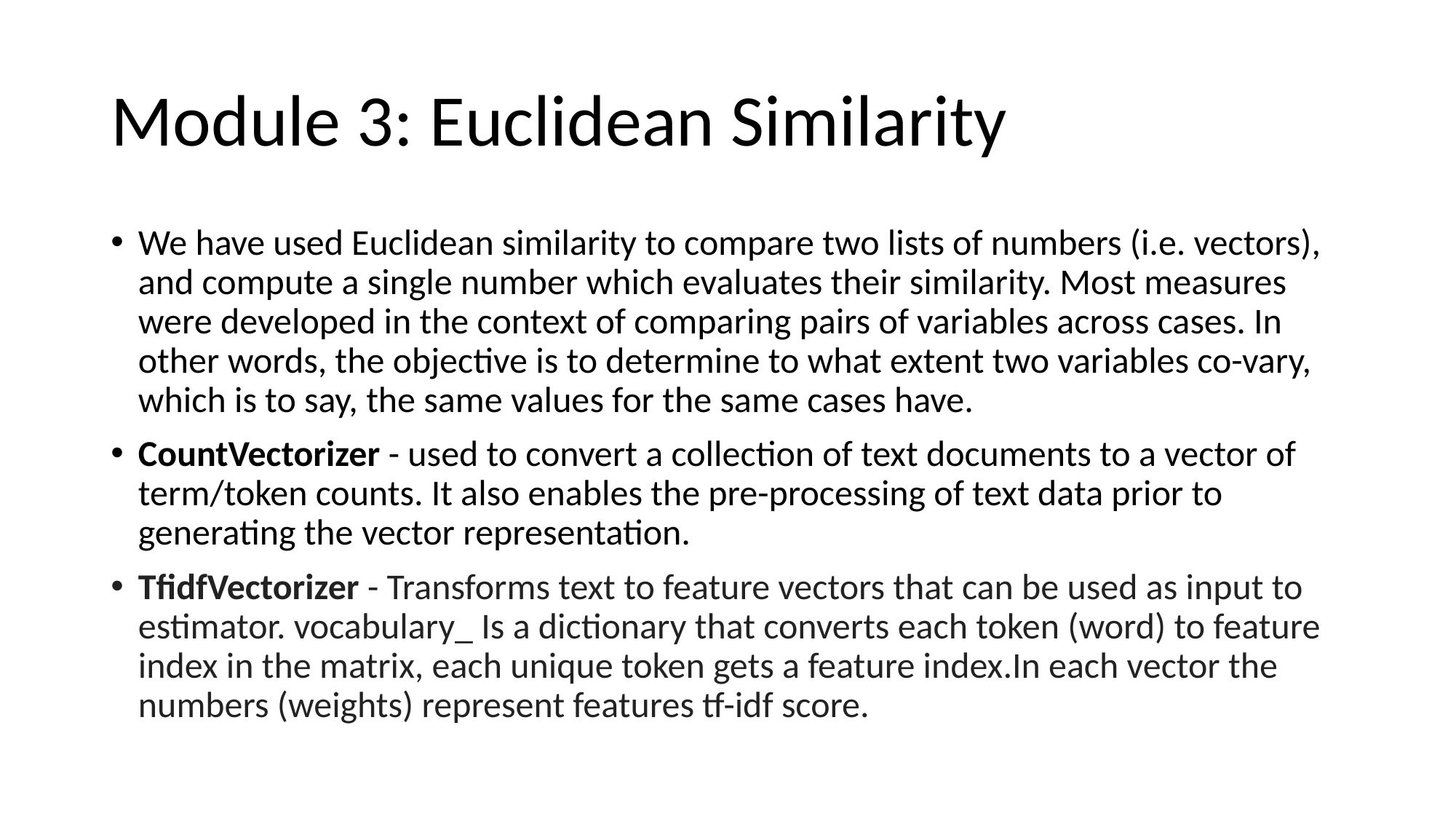

# Module 3: Euclidean Similarity
We have used Euclidean similarity to compare two lists of numbers (i.e. vectors), and compute a single number which evaluates their similarity. Most measures were developed in the context of comparing pairs of variables across cases. In other words, the objective is to determine to what extent two variables co-vary, which is to say, the same values for the same cases have.
CountVectorizer - used to convert a collection of text documents to a vector of term/token counts. It also enables the pre-processing of text data prior to generating the vector representation.
TfidfVectorizer - Transforms text to feature vectors that can be used as input to estimator. vocabulary_ Is a dictionary that converts each token (word) to feature index in the matrix, each unique token gets a feature index.In each vector the numbers (weights) represent features tf-idf score.